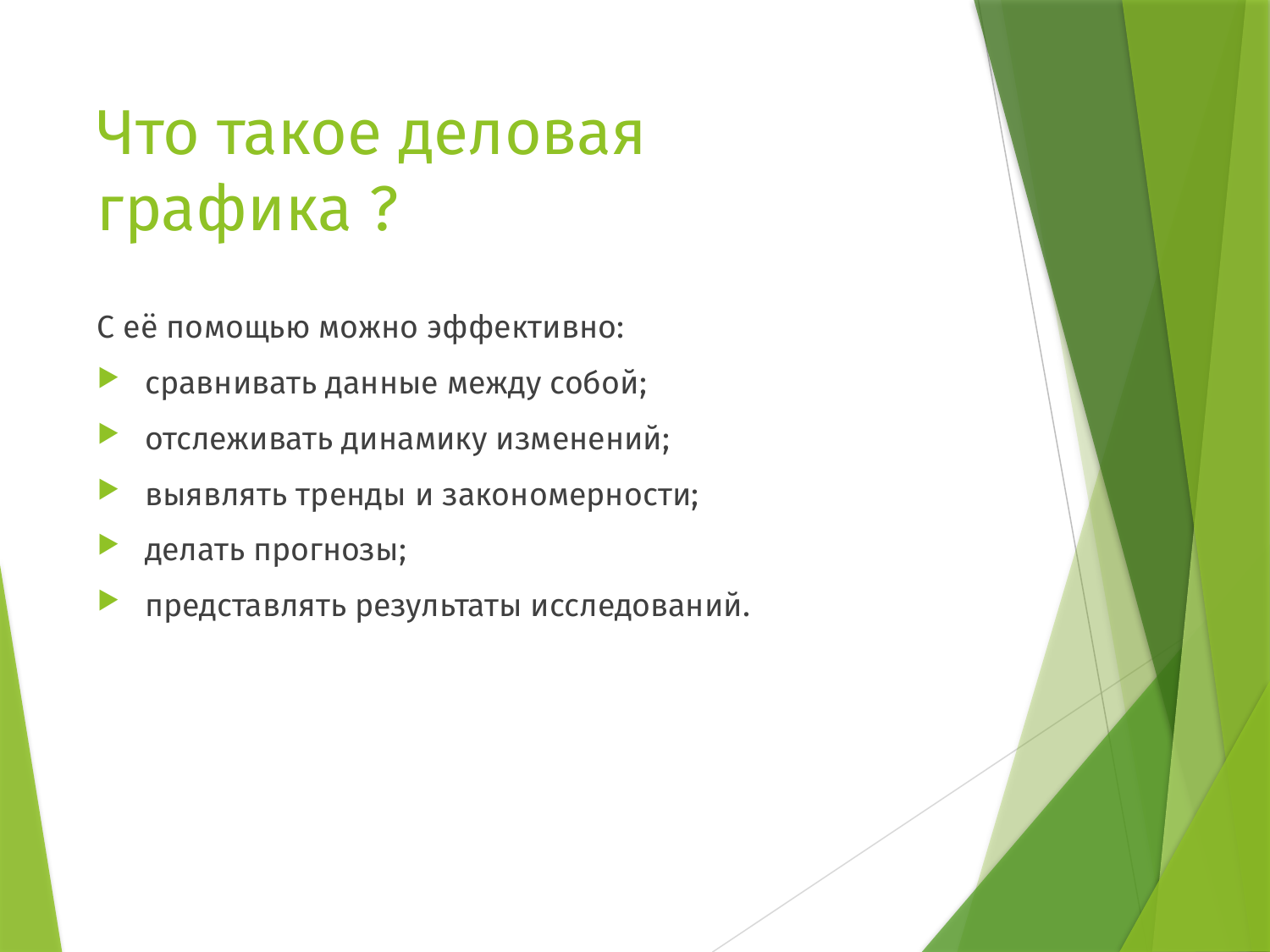

# Что такое деловая графика ?
С её помощью можно эффективно:
сравнивать данные между собой;
отслеживать динамику изменений;
выявлять тренды и закономерности;
делать прогнозы;
представлять результаты исследований.